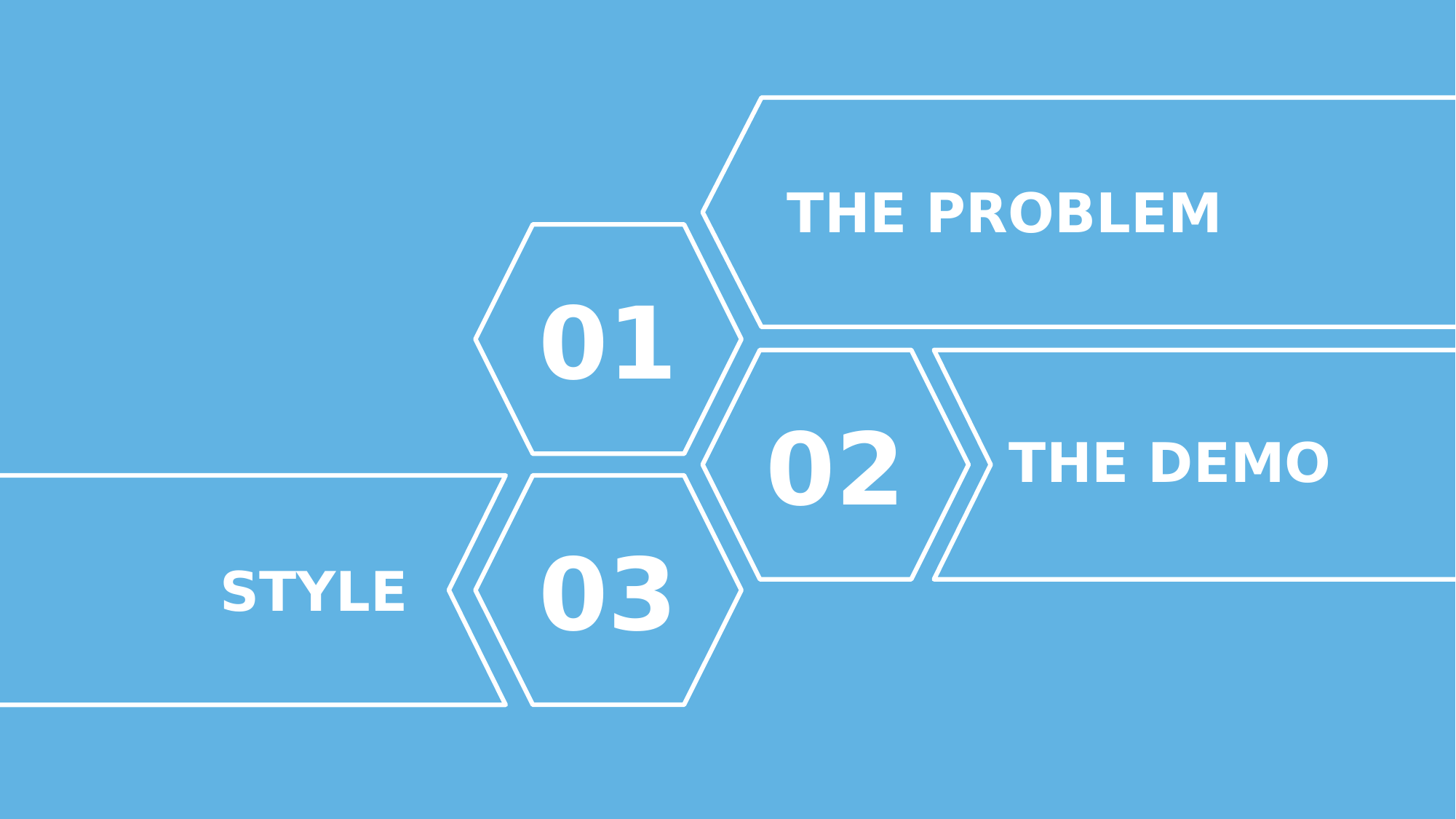

THE PROBLEM
01
02

THE DEMO

03
STYLE